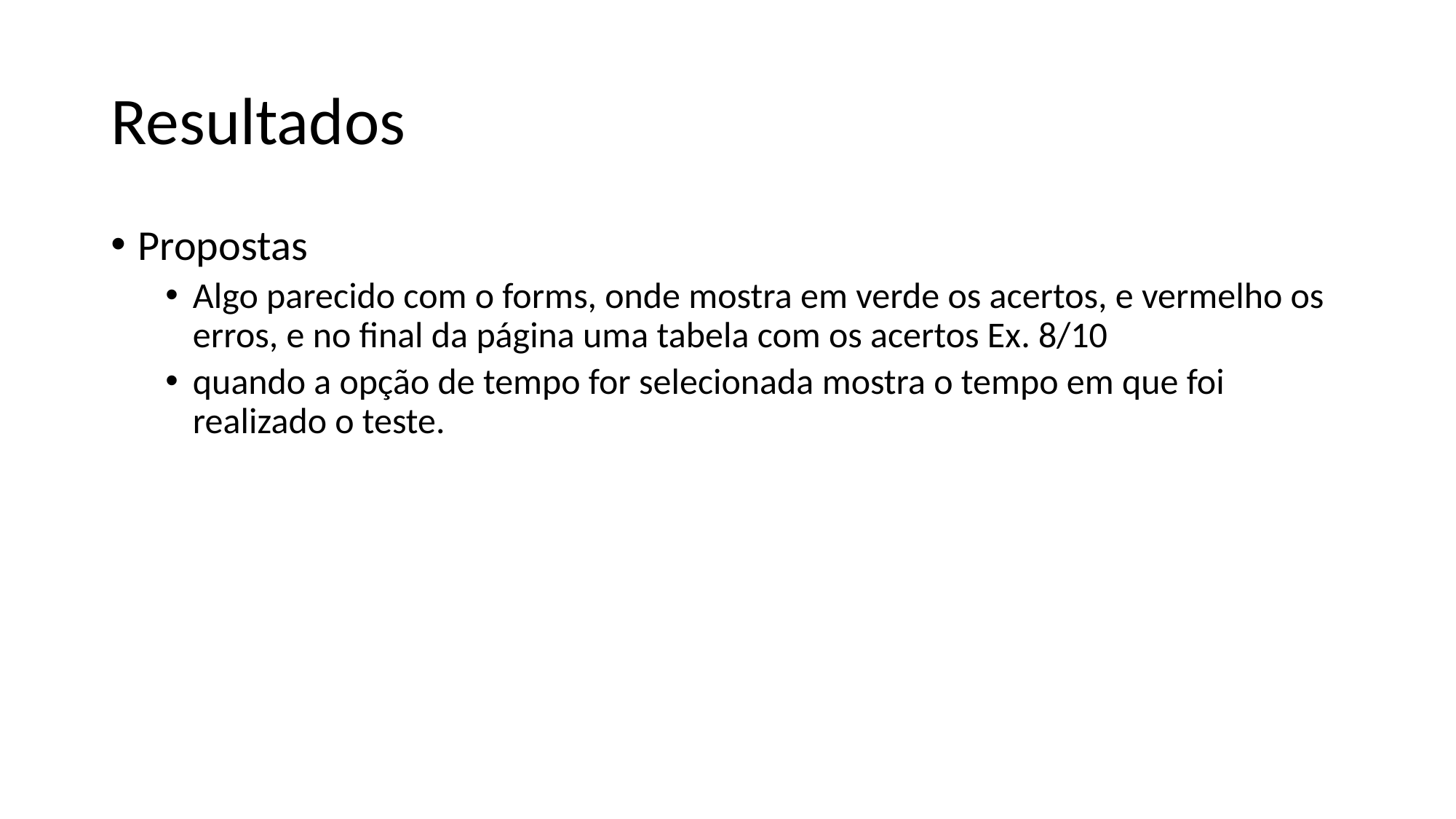

# Resultados
Propostas
Algo parecido com o forms, onde mostra em verde os acertos, e vermelho os erros, e no final da página uma tabela com os acertos Ex. 8/10
quando a opção de tempo for selecionada mostra o tempo em que foi realizado o teste.